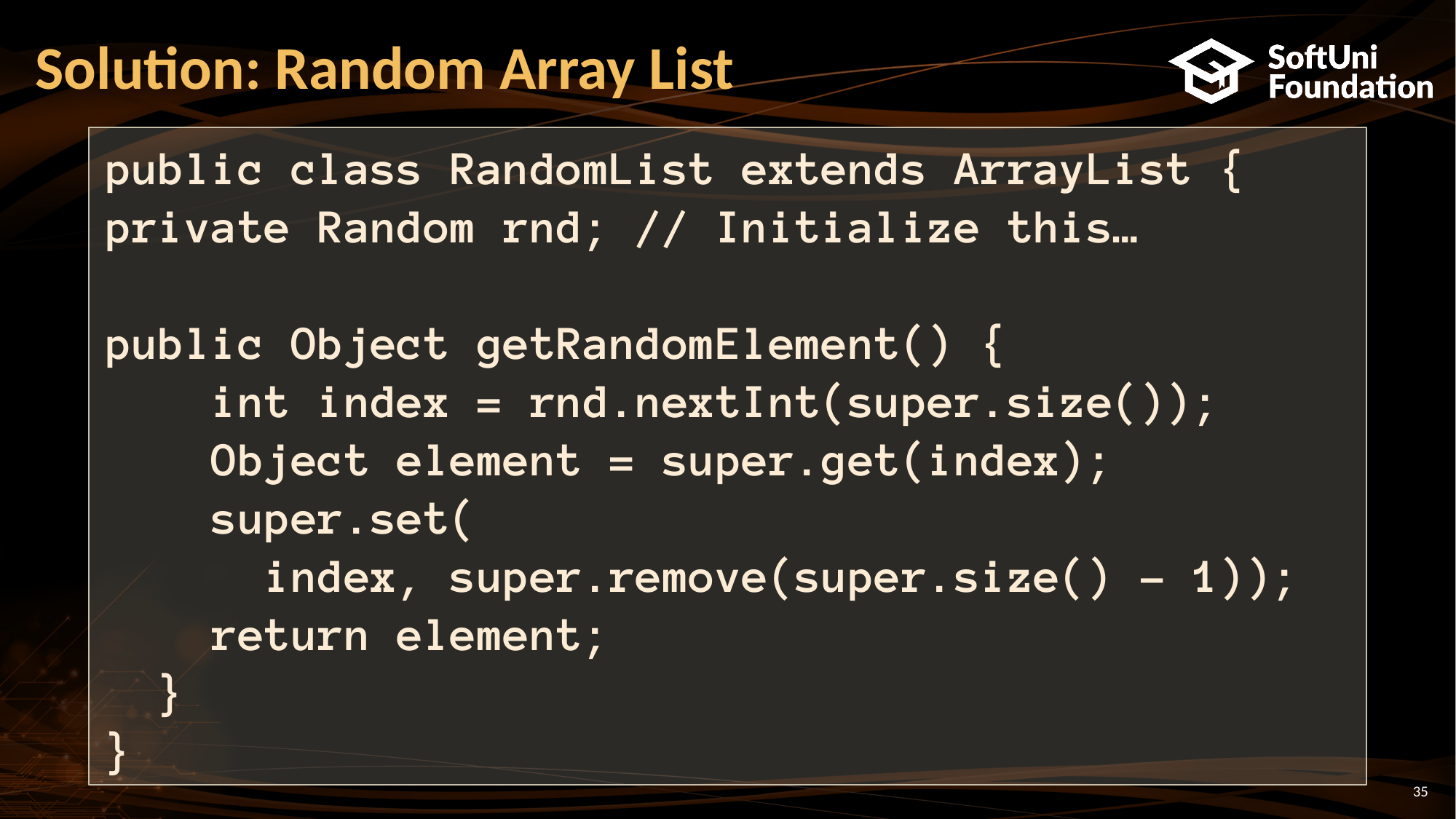

# Solution: Random Array List
public class RandomList extends ArrayList {
private Random rnd; // Initialize this…

public Object getRandomElement() {
    int index = rnd.nextInt(super.size());
    Object element = super.get(index);
    super.set(
      index, super.remove(super.size() - 1));
    return element;
  }
}
35